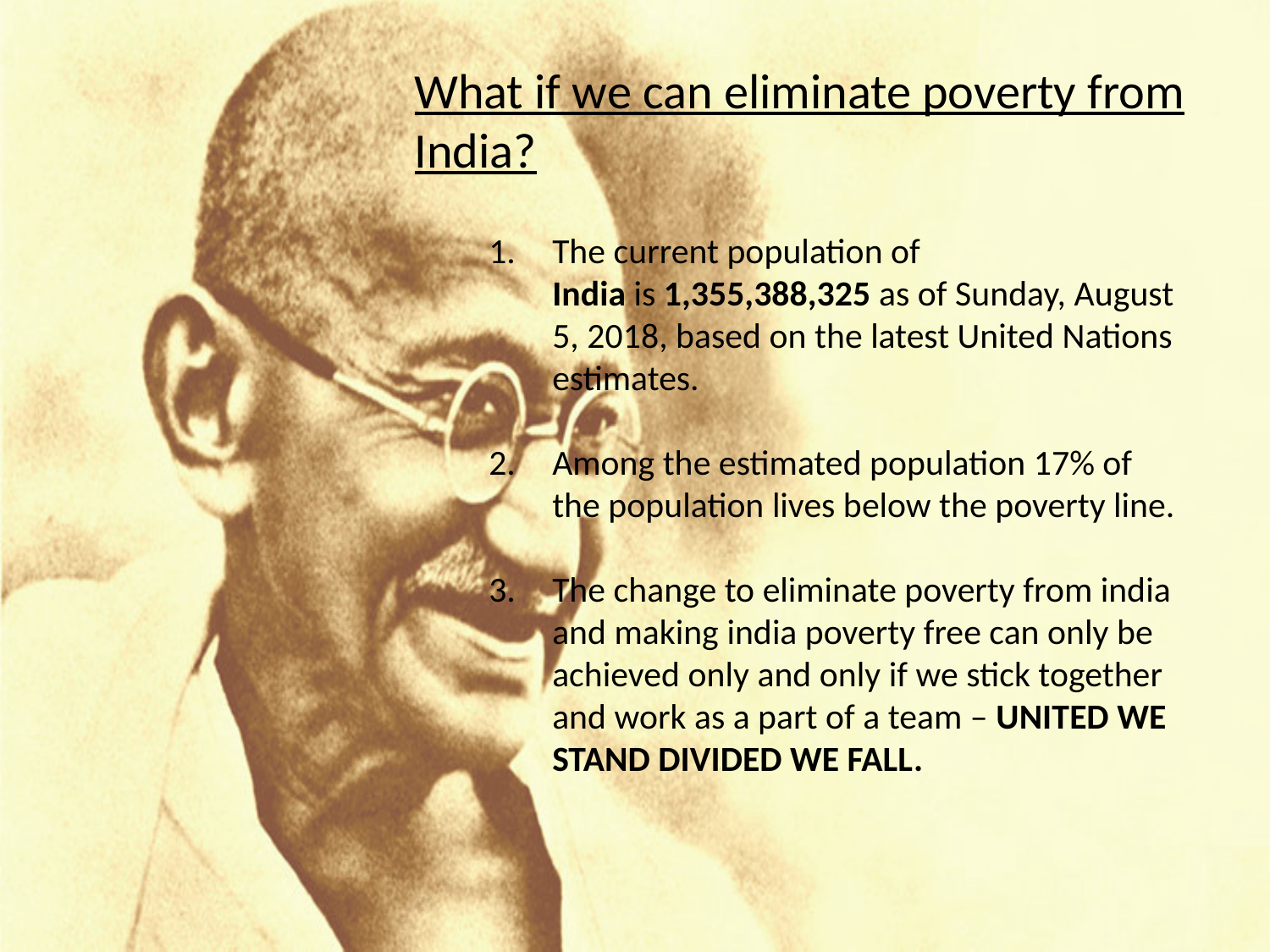

What if we can eliminate poverty from India?
The current population of India is 1,355,388,325 as of Sunday, August 5, 2018, based on the latest United Nations estimates.

Among the estimated population 17% of the population lives below the poverty line.

The change to eliminate poverty from india and making india poverty free can only be achieved only and only if we stick together and work as a part of a team – UNITED WE STAND DIVIDED WE FALL.